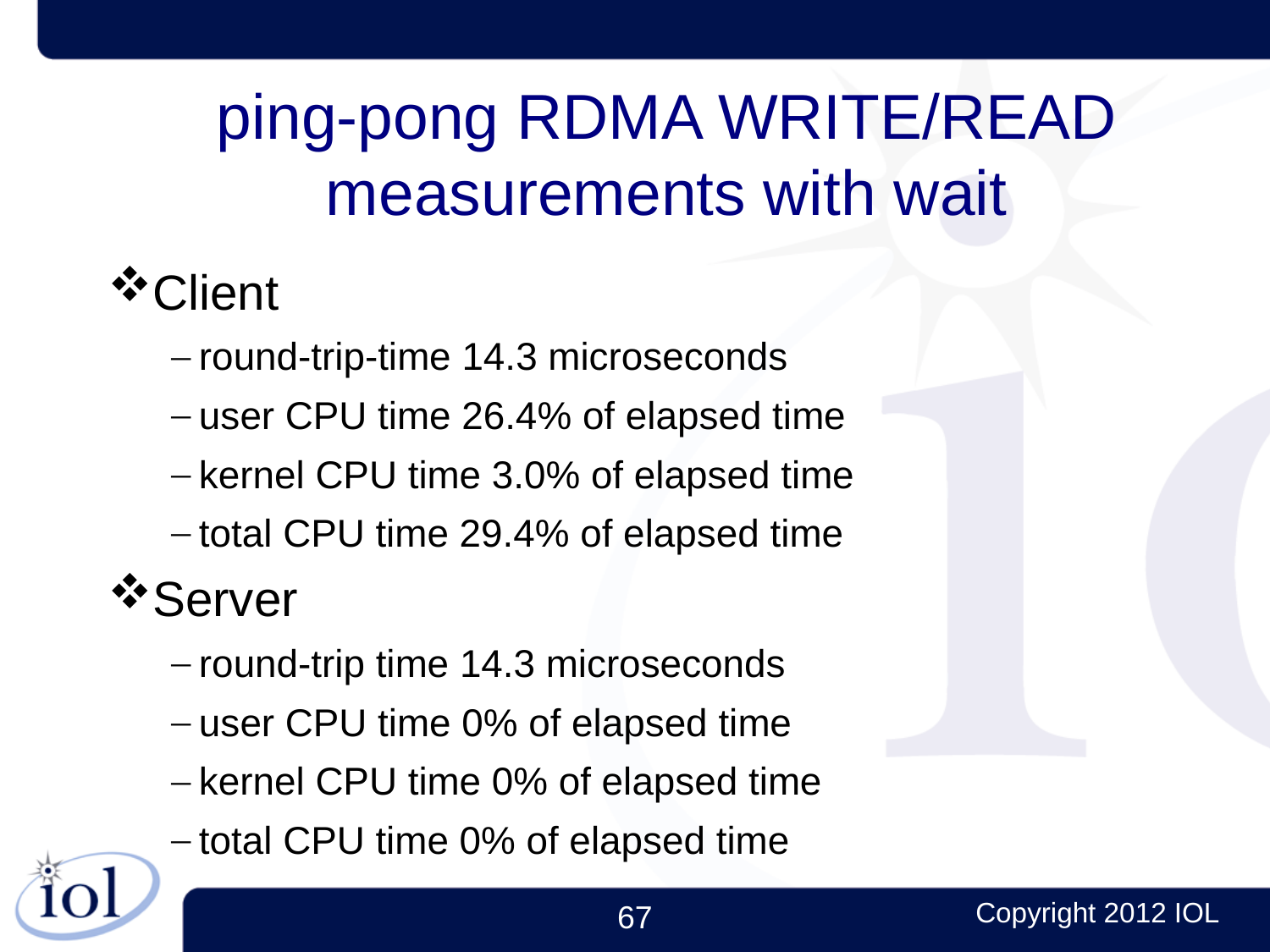

ping-pong RDMA WRITE/READ measurements with wait
Client
round-trip-time 14.3 microseconds
user CPU time 26.4% of elapsed time
kernel CPU time 3.0% of elapsed time
total CPU time 29.4% of elapsed time
Server
round-trip time 14.3 microseconds
user CPU time 0% of elapsed time
kernel CPU time 0% of elapsed time
total CPU time 0% of elapsed time